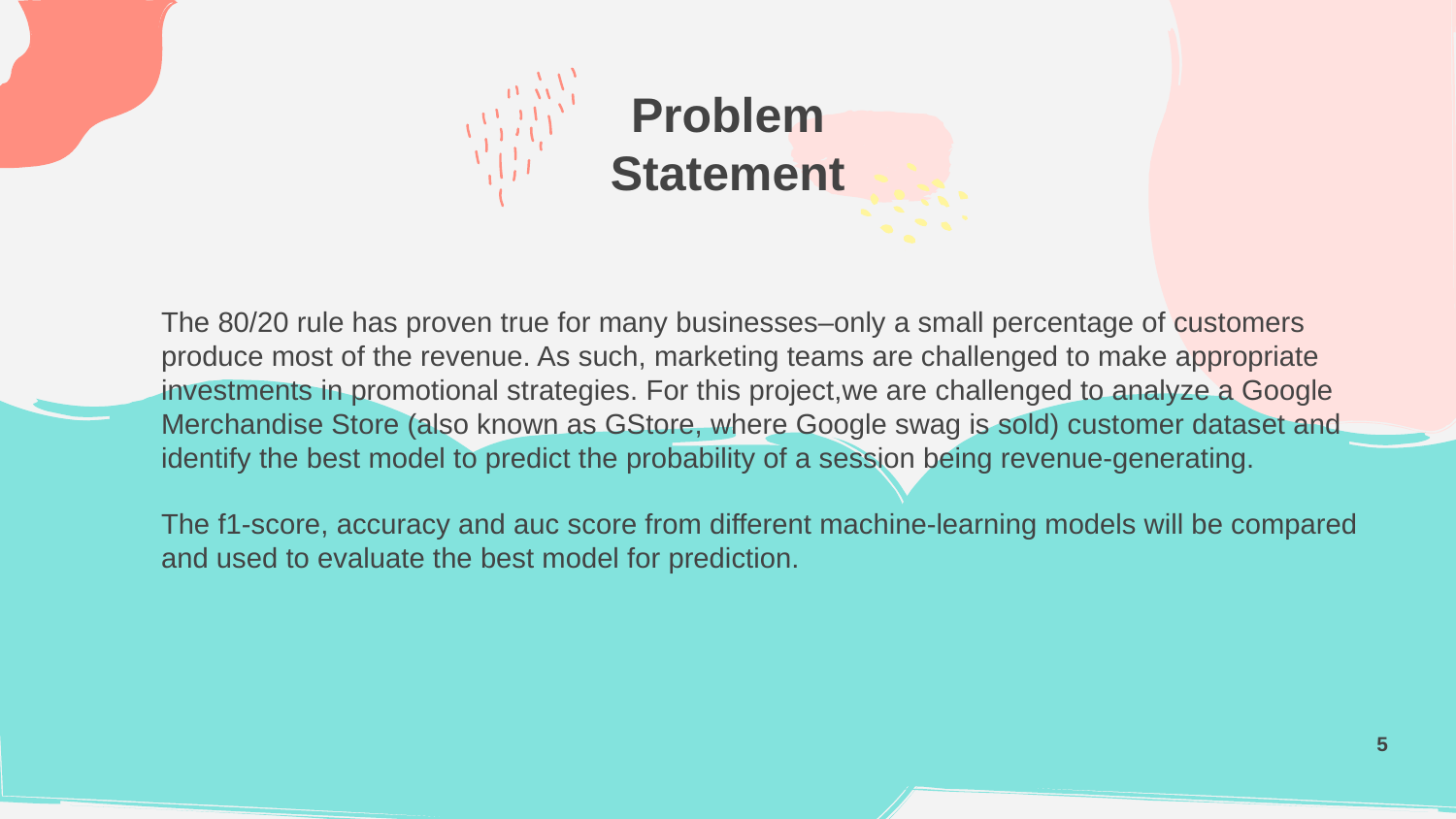

# Problem Statement
The 80/20 rule has proven true for many businesses–only a small percentage of customers produce most of the revenue. As such, marketing teams are challenged to make appropriate investments in promotional strategies. For this project,we are challenged to analyze a Google Merchandise Store (also known as GStore, where Google swag is sold) customer dataset and identify the best model to predict the probability of a session being revenue-generating.
The f1-score, accuracy and auc score from different machine-learning models will be compared and used to evaluate the best model for prediction.
5